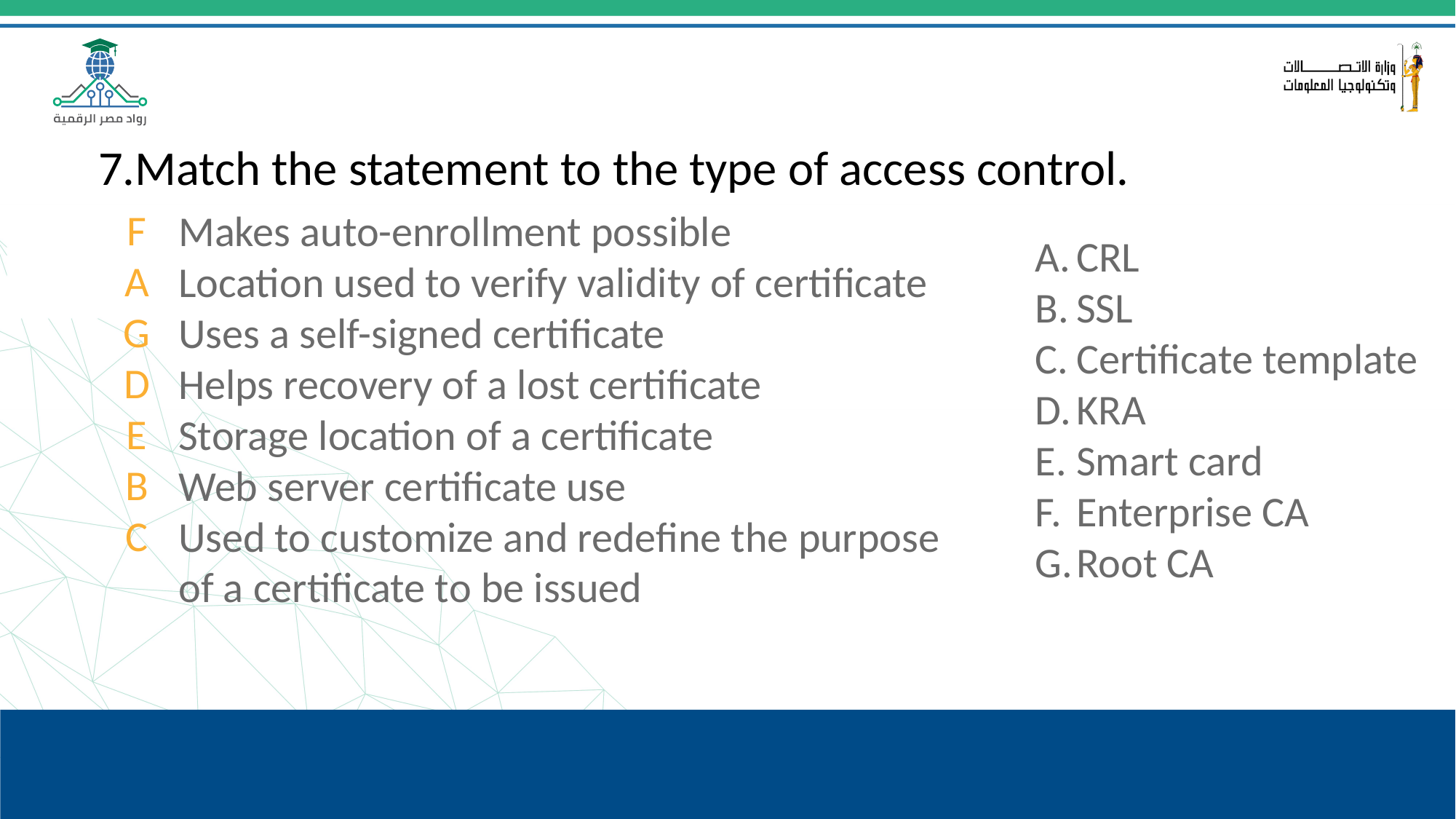

7.Match the statement to the type of access control.

F
A
G
D
E
B
C
	 Makes auto-enrollment possible
	 Location used to verify validity of certificate
	 Uses a self-signed certificate
	 Helps recovery of a lost certificate
	 Storage location of a certificate
	 Web server certificate use
	 Used to customize and redefine the purpose
	 of a certificate to be issued
CRL
SSL
Certificate template
KRA
Smart card
Enterprise CA
Root CA